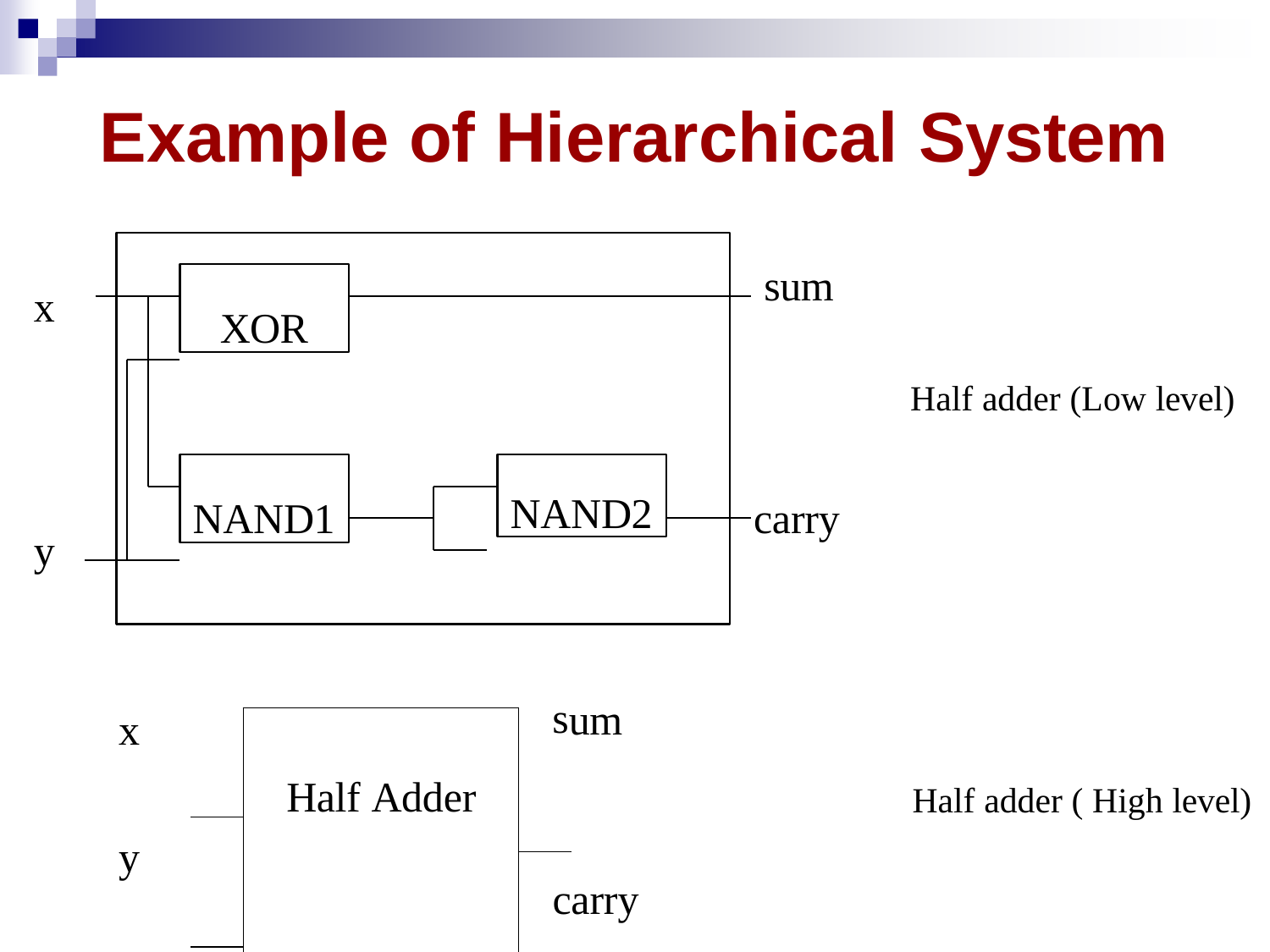

# Example of Hierarchical System

sum
XOR
x

Half adder (Low level)
NAND1
NAND2
carry
y
um
x
|  | Half Adder | s |
| --- | --- | --- |
|  |  |  |
|  |  |  |
|  |  |  |
|  |  |  |
Half adder ( High level)
y
carry